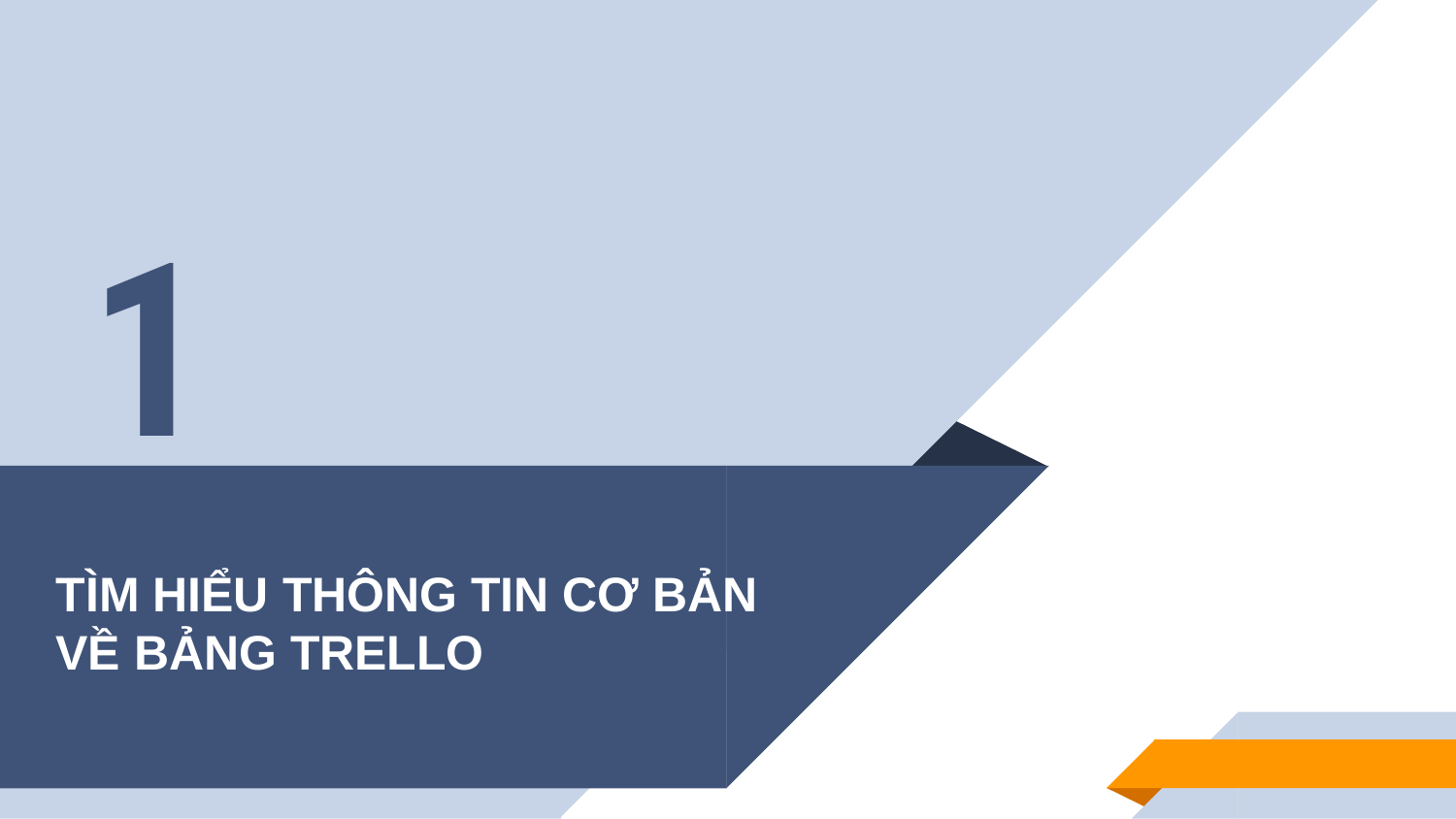

1
# TÌM HIỂU THÔNG TIN CƠ BẢN VỀ BẢNG TRELLO
3